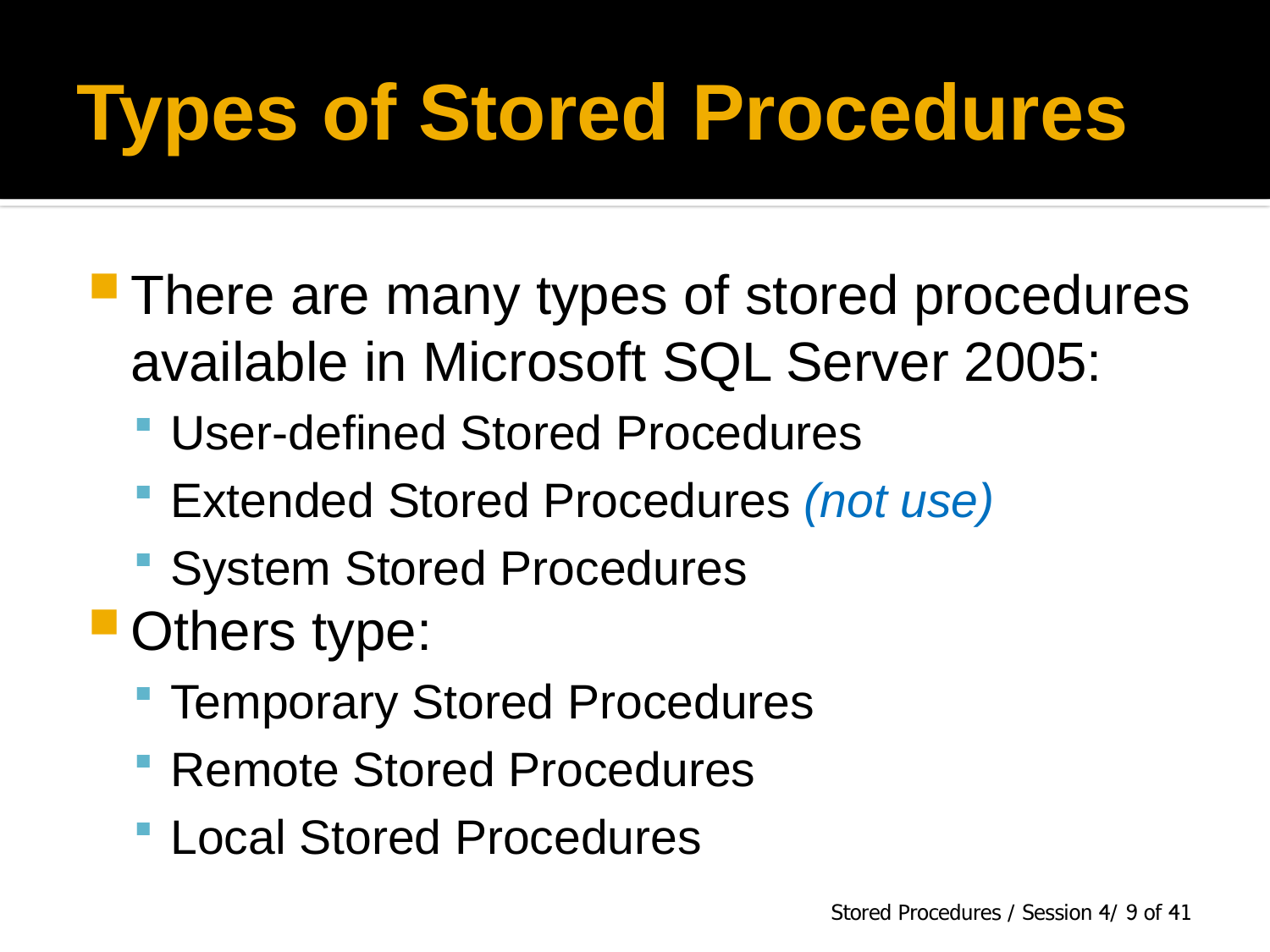

# Types of Stored Procedures
There are many types of stored procedures available in Microsoft SQL Server 2005:
User-defined Stored Procedures
Extended Stored Procedures (not use)
System Stored Procedures
Others type:
Temporary Stored Procedures
Remote Stored Procedures
Local Stored Procedures